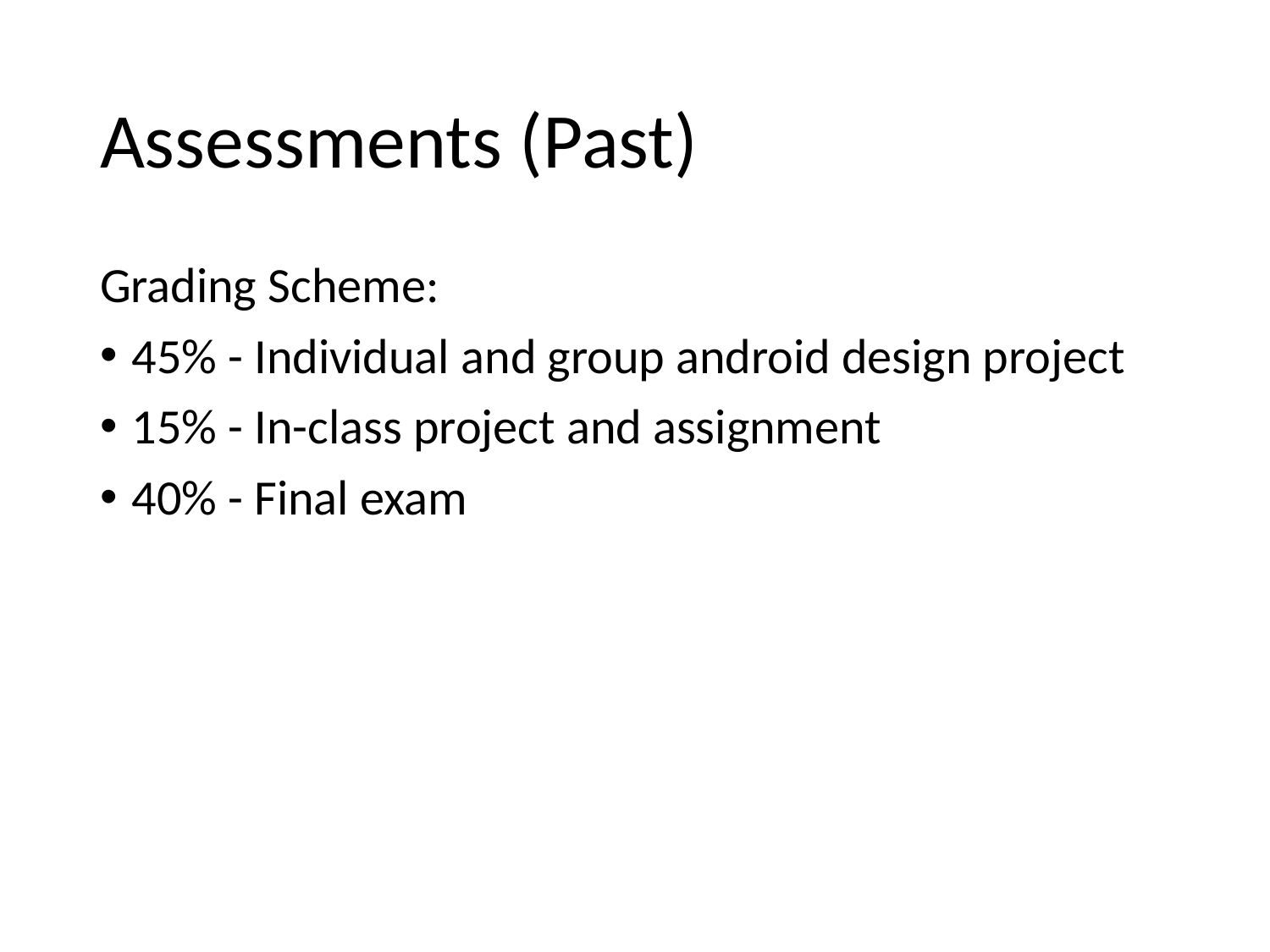

# Assessments (Past)
Grading Scheme:
45% - Individual and group android design project
15% - In-class project and assignment
40% - Final exam